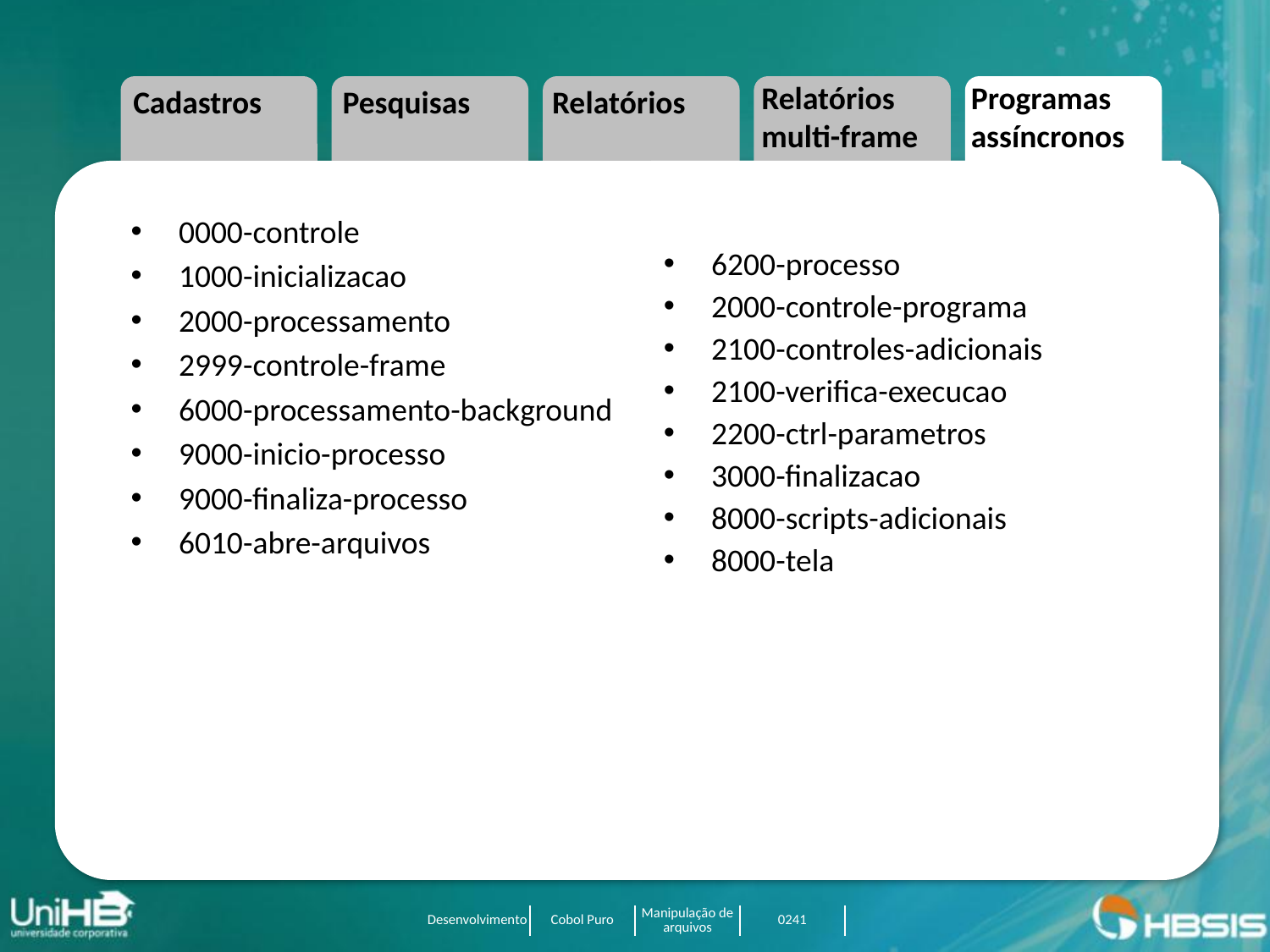

Relatórios multi-frame
Programas assíncronos
Cadastros
Pesquisas
Relatórios

0000-controle
1000-inicializacao
2000-processamento
2999-controle-frame
6000-processamento-background
9000-inicio-processo
9000-finaliza-processo
6010-abre-arquivos

6200-processo
2000-controle-programa
2100-controles-adicionais
2100-verifica-execucao
2200-ctrl-parametros
3000-finalizacao
8000-scripts-adicionais
8000-tela